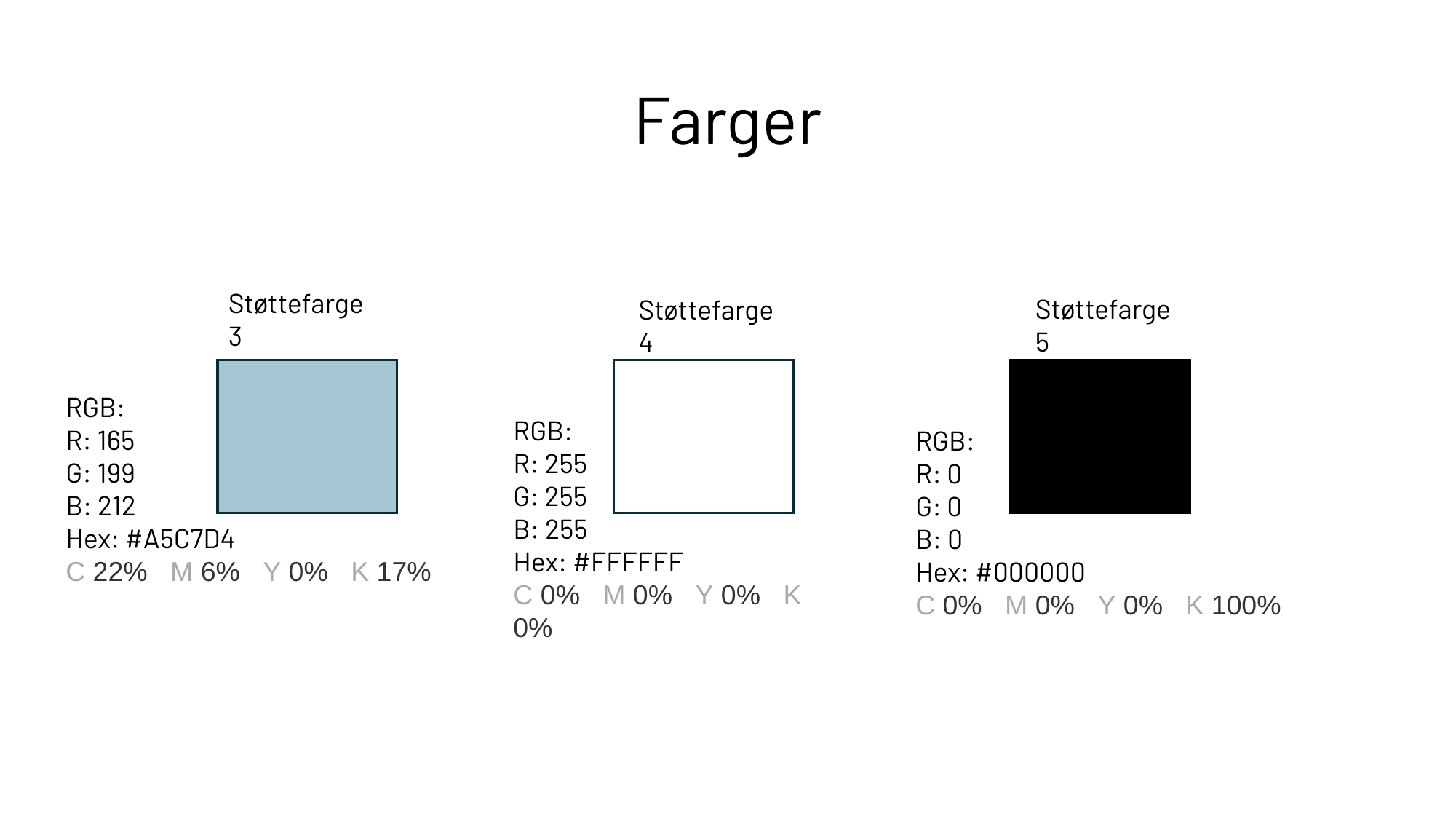

# Farger
Støttefarge 3
Støttefarge 5
Støttefarge 4

RGB:
R: 165
G: 199
B: 212
Hex: #A5C7D4
C 22%   M 6%   Y 0%   K 17%
RGB:
R: 255
G: 255
B: 255
Hex: #FFFFFF
C 0%   M 0%   Y 0%   K 0%
RGB:
R: 0
G: 0
B: 0
Hex: #000000
C 0%   M 0%   Y 0%   K 100%